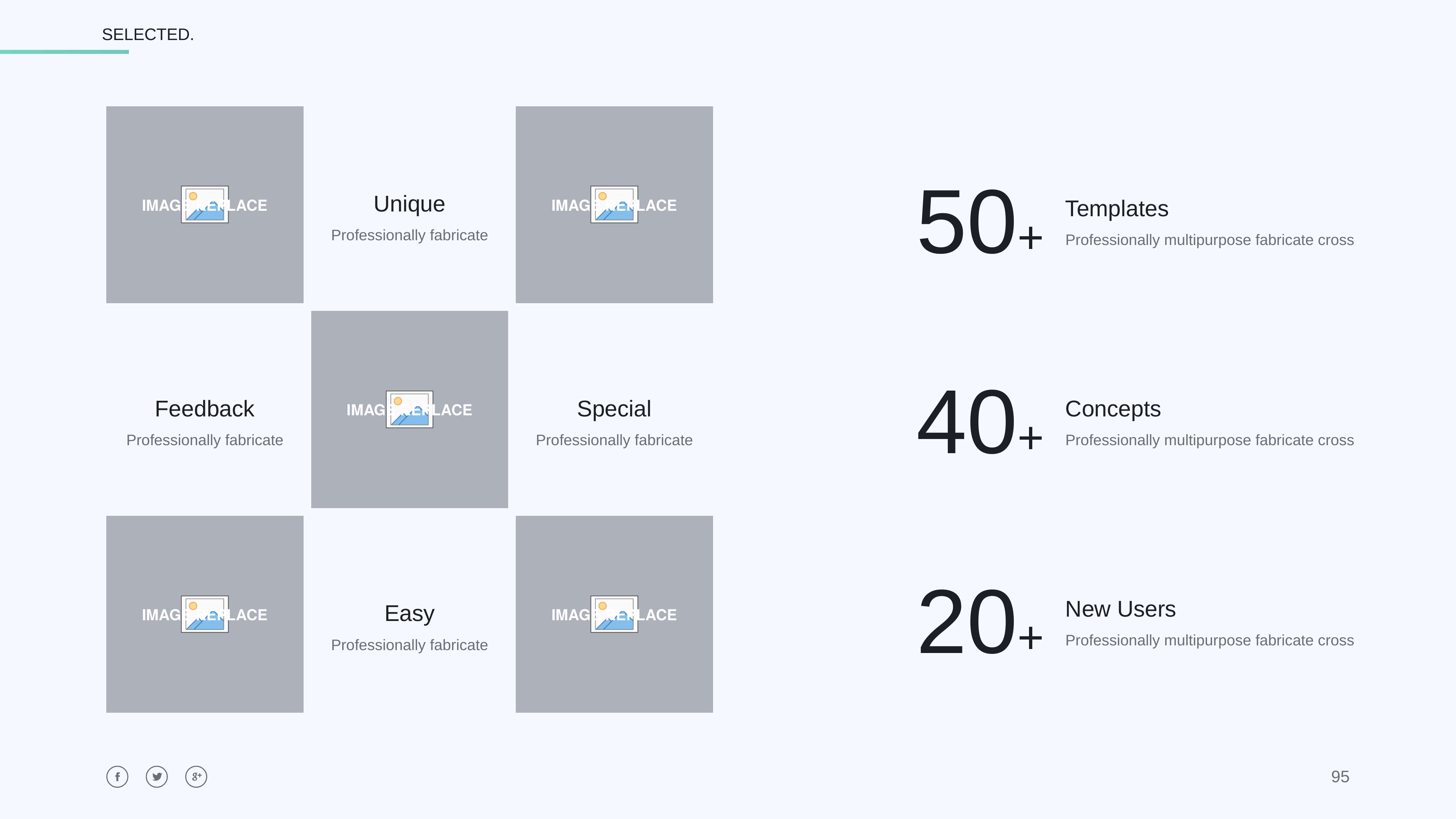

50+
Unique
Professionally fabricate
Templates
Professionally multipurpose fabricate cross

40+
Feedback
Professionally fabricate
Special
Professionally fabricate
Concepts
Professionally multipurpose fabricate cross

20+
New Users
Professionally multipurpose fabricate cross
Easy
Professionally fabricate